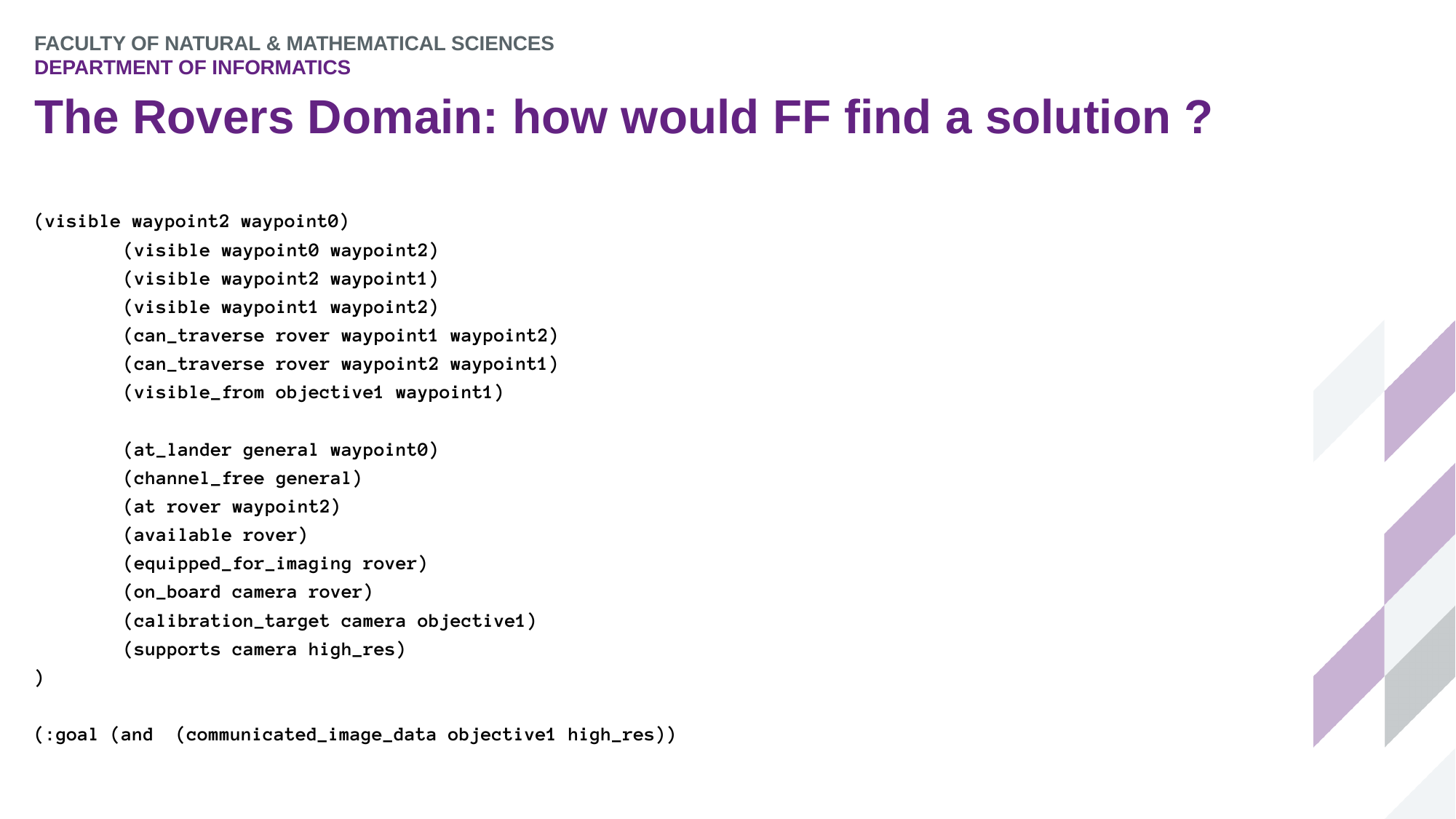

# The Rovers Domain: how would FF find a solution ?
(visible waypoint2 waypoint0)
	(visible waypoint0 waypoint2)
	(visible waypoint2 waypoint1)
	(visible waypoint1 waypoint2)
	(can_traverse rover waypoint1 waypoint2)
	(can_traverse rover waypoint2 waypoint1)
 	(visible_from objective1 waypoint1)

	(at_lander general waypoint0)
	(channel_free general)
	(at rover waypoint2)
	(available rover)
	(equipped_for_imaging rover)
	(on_board camera rover)
	(calibration_target camera objective1)
	(supports camera high_res)
)

(:goal (and  (communicated_image_data objective1 high_res))